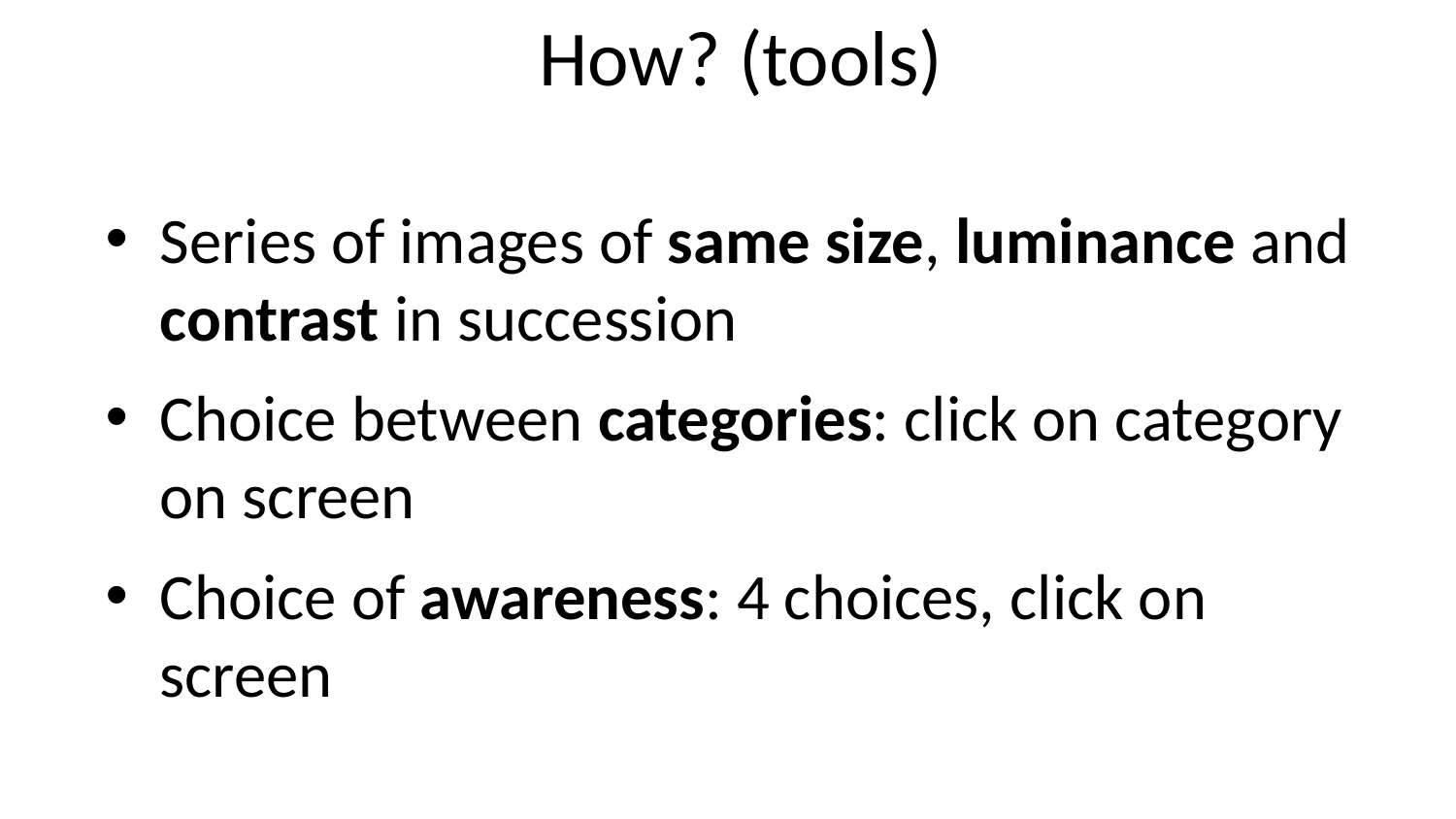

# How? (tools)
Series of images of same size, luminance and contrast in succession
Choice between categories: click on category on screen
Choice of awareness: 4 choices, click on screen